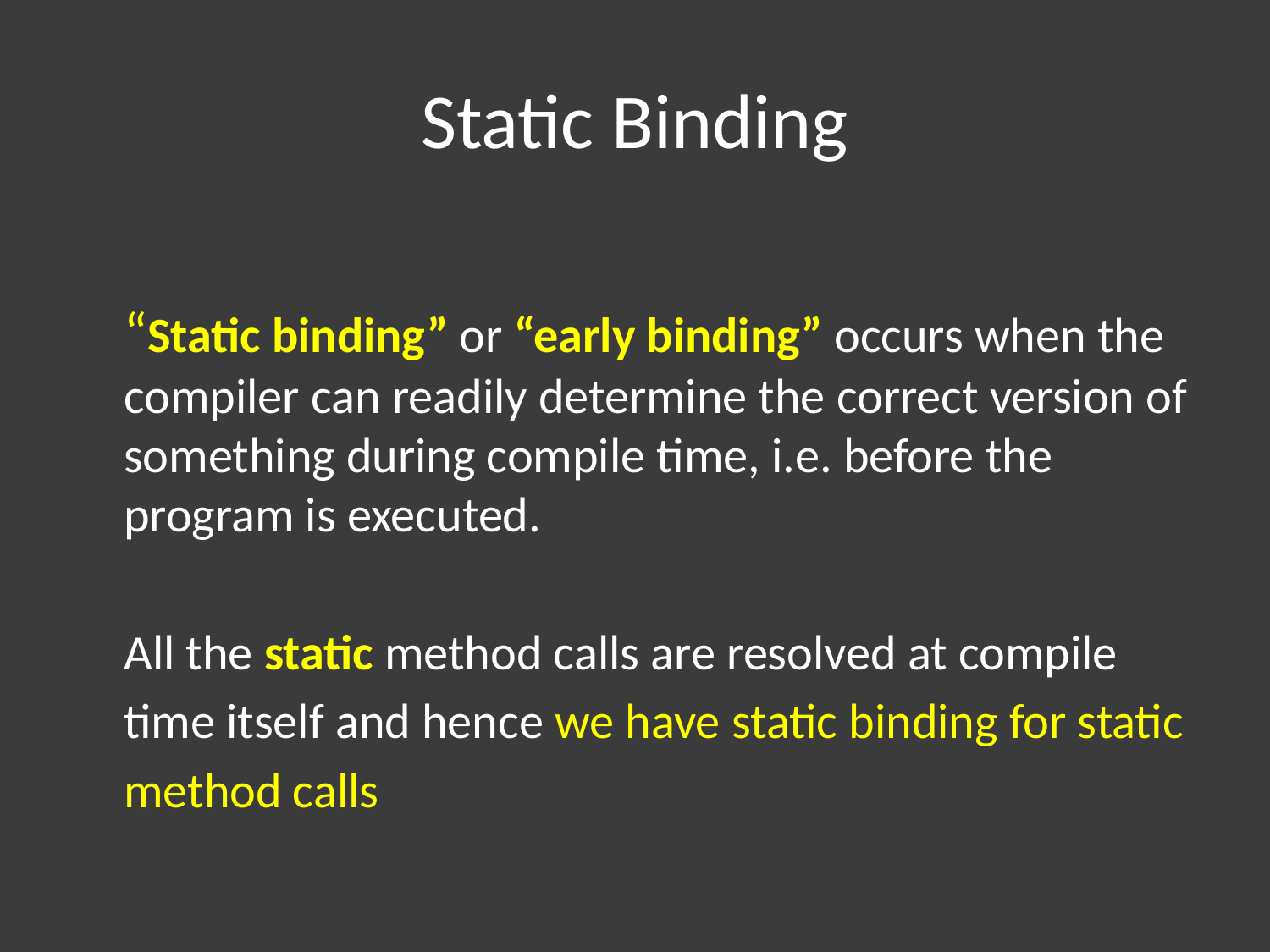

# Static Binding
“Static binding” or “early binding” occurs when the compiler can readily determine the correct version of something during compile time, i.e. before the program is executed.

	All the static method calls are resolved at compile
	time itself and hence we have static binding for static
	method calls